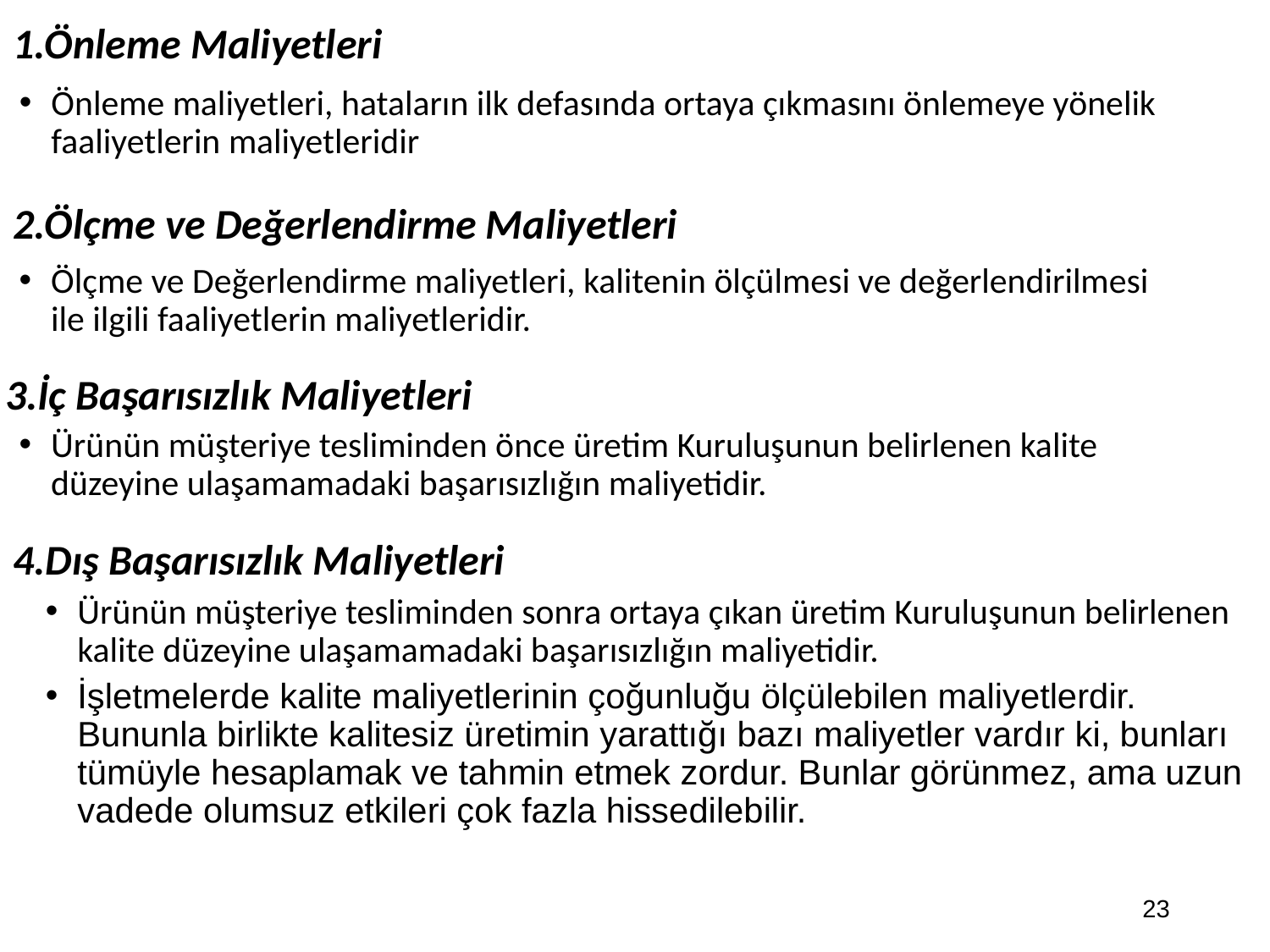

# 1.Önleme Maliyetleri
Önleme maliyetleri, hataların ilk defasında ortaya çıkmasını önlemeye yönelik faaliyetlerin maliyetleridir
2.Ölçme ve Değerlendirme Maliyetleri
Ölçme ve Değerlendirme maliyetleri, kalitenin ölçülmesi ve değerlendirilmesi ile ilgili faaliyetlerin maliyetleridir.
3.İç Başarısızlık Maliyetleri
Ürünün müşteriye tesliminden önce üretim Kuruluşunun belirlenen kalite düzeyine ulaşamamadaki başarısızlığın maliyetidir.
4.Dış Başarısızlık Maliyetleri
Ürünün müşteriye tesliminden sonra ortaya çıkan üretim Kuruluşunun belirlenen kalite düzeyine ulaşamamadaki başarısızlığın maliyetidir.
İşletmelerde kalite maliyetlerinin çoğunluğu ölçülebilen maliyetlerdir. Bununla birlikte kalitesiz üretimin yarattığı bazı maliyetler vardır ki, bunları tümüyle hesaplamak ve tahmin etmek zordur. Bunlar görünmez, ama uzun vadede olumsuz etkileri çok fazla hissedilebilir.
23